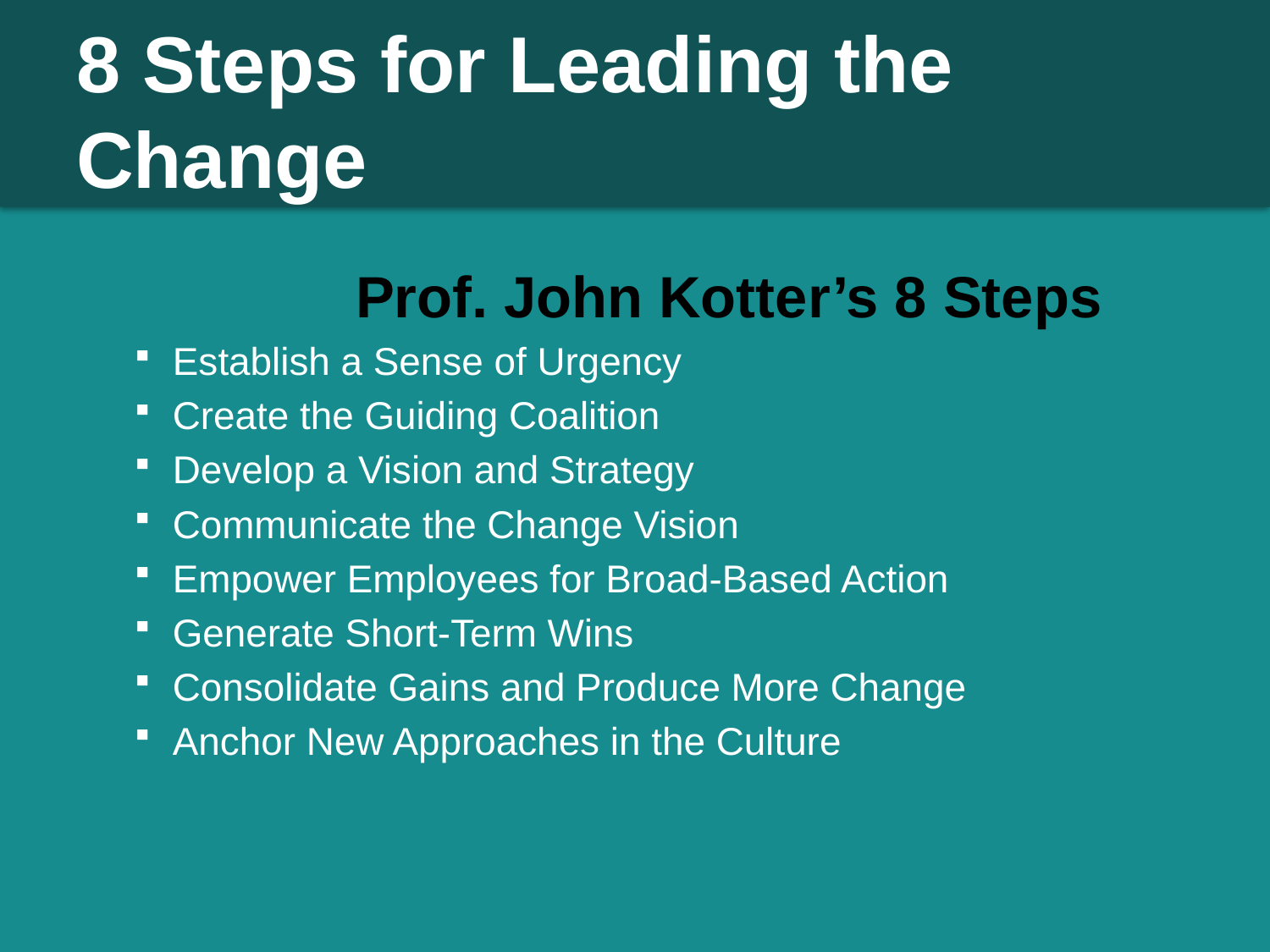

# 8 Steps for Leading the Change
Prof. John Kotter’s 8 Steps
Establish a Sense of Urgency
Create the Guiding Coalition
Develop a Vision and Strategy
Communicate the Change Vision
Empower Employees for Broad-Based Action
Generate Short-Term Wins
Consolidate Gains and Produce More Change
Anchor New Approaches in the Culture